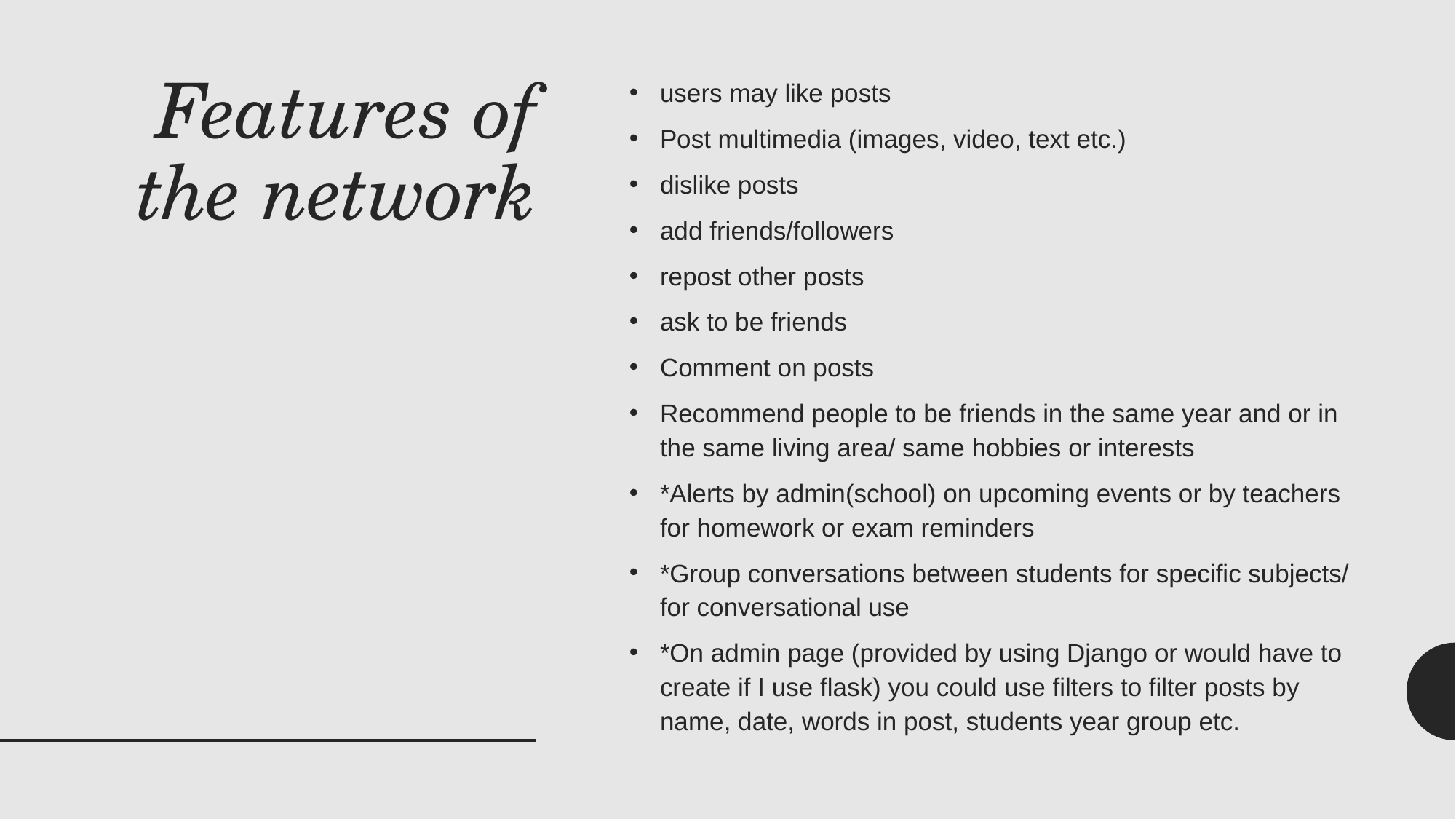

# Features of the network
users may like posts
Post multimedia (images, video, text etc.)
dislike posts
add friends/followers
repost other posts
ask to be friends
Comment on posts
Recommend people to be friends in the same year and or in the same living area/ same hobbies or interests
*Alerts by admin(school) on upcoming events or by teachers for homework or exam reminders
*Group conversations between students for specific subjects/ for conversational use
*On admin page (provided by using Django or would have to create if I use flask) you could use filters to filter posts by name, date, words in post, students year group etc.